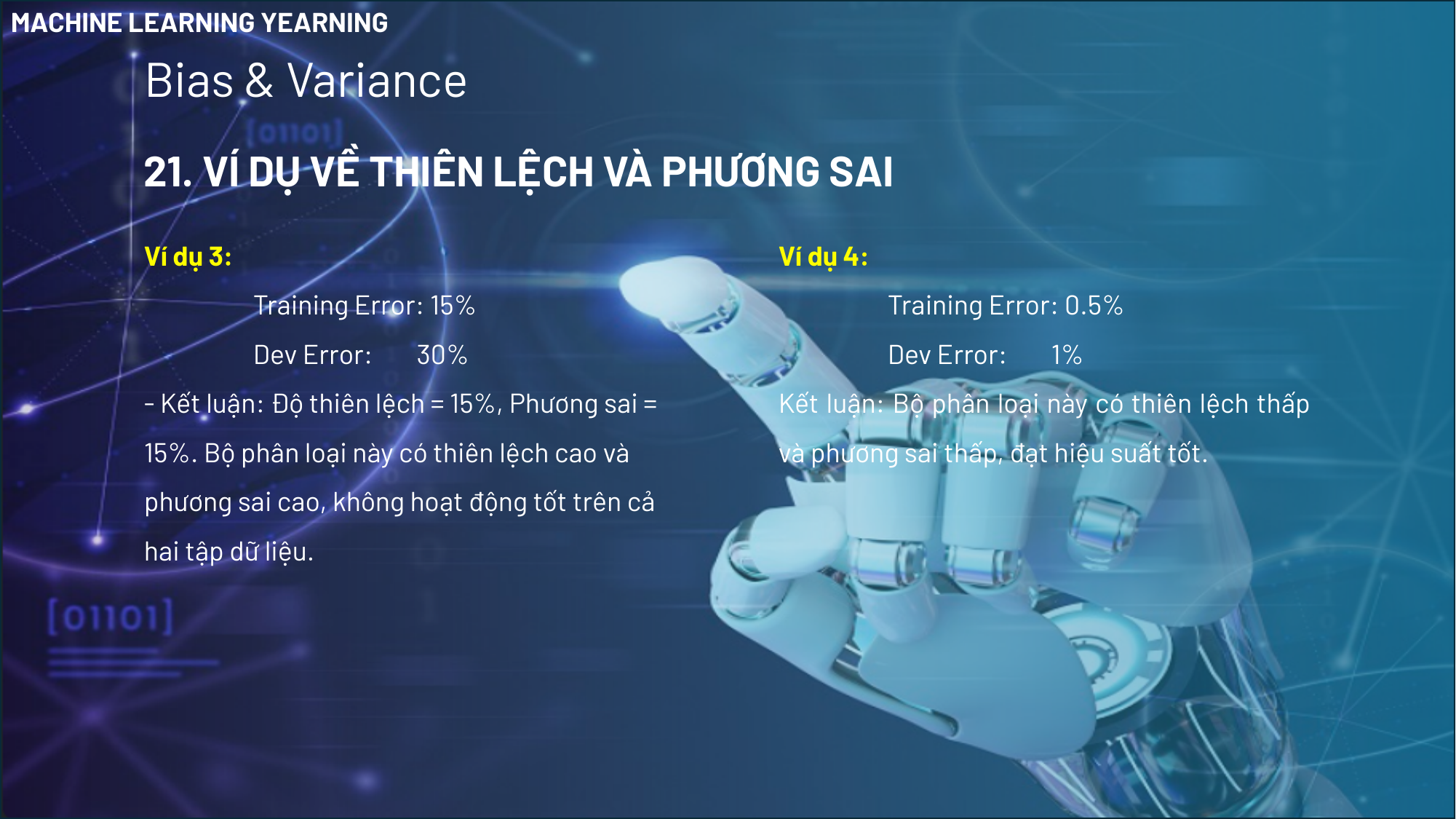

MACHINE LEARNING YEARNING
Bias & Variance
21. VÍ DỤ VỀ THIÊN LỆCH VÀ PHƯƠNG SAI
Ví dụ 3:
	Training Error: 15%
	Dev Error:        30%
- Kết luận: Độ thiên lệch = 15%, Phương sai = 15%. Bộ phân loại này có thiên lệch cao và phương sai cao, không hoạt động tốt trên cả hai tập dữ liệu.
Ví dụ 4:
	Training Error: 0.5%
	Dev Error:        1%
Kết luận: Bộ phân loại này có thiên lệch thấp và phương sai thấp, đạt hiệu suất tốt.